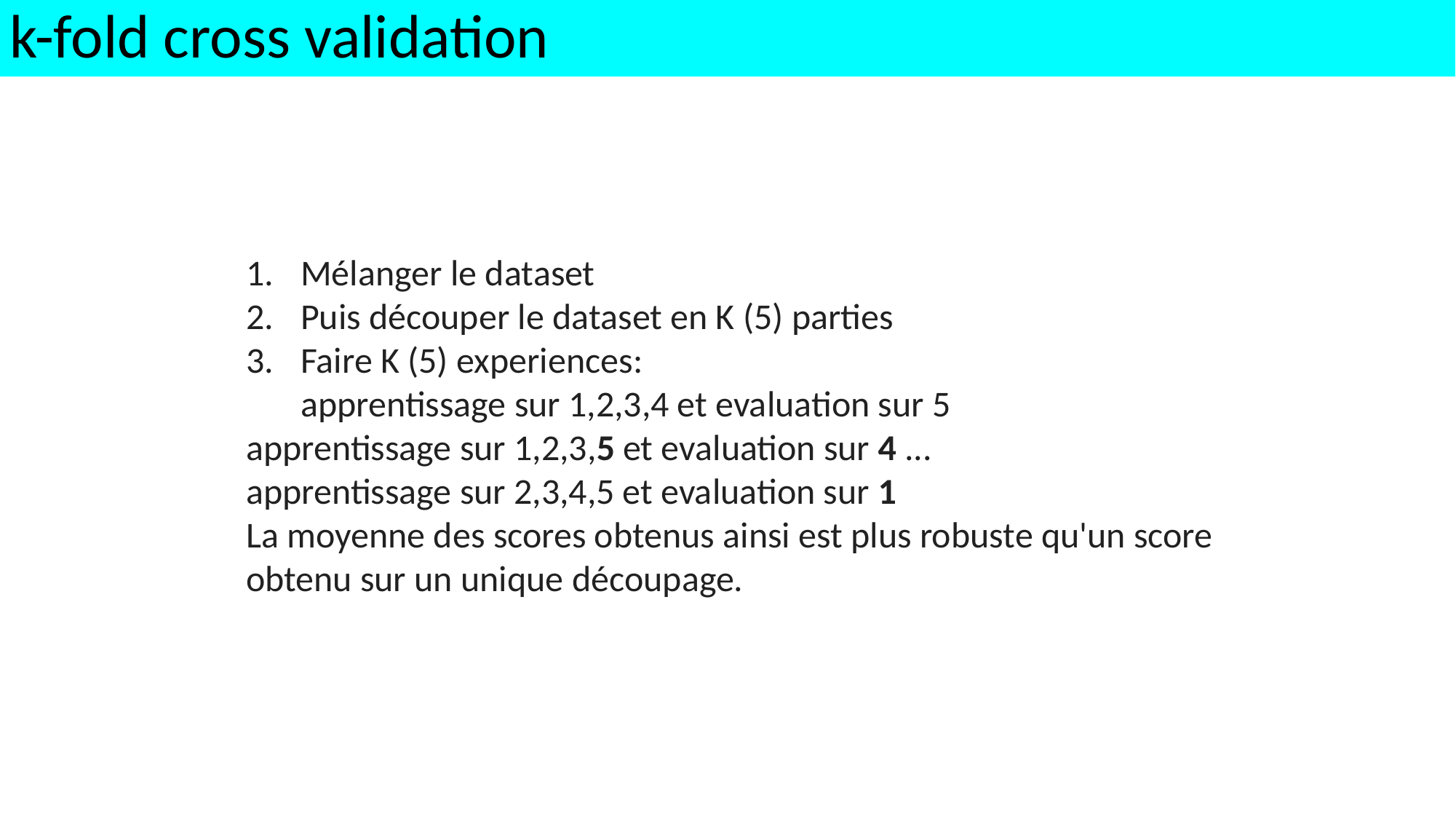

k-fold cross validation

Mélanger le dataset
Puis découper le dataset en K (5) parties
Faire K (5) experiences:
apprentissage sur 1,2,3,4 et evaluation sur 5
apprentissage sur 1,2,3,5 et evaluation sur 4 ...
apprentissage sur 2,3,4,5 et evaluation sur 1
La moyenne des scores obtenus ainsi est plus robuste qu'un score obtenu sur un unique découpage.